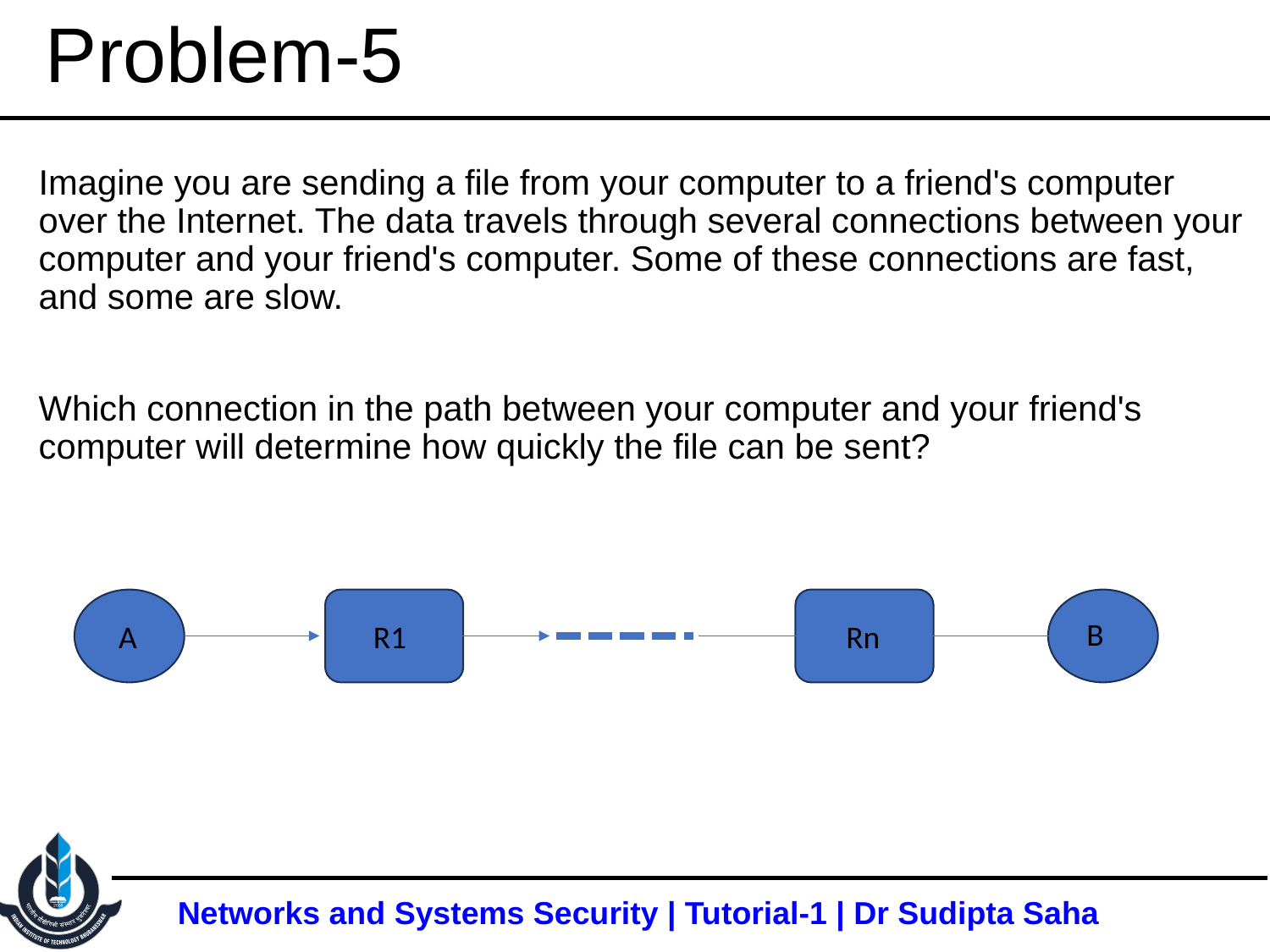

# Problem-5
Imagine you are sending a file from your computer to a friend's computer over the Internet. The data travels through several connections between your computer and your friend's computer. Some of these connections are fast, and some are slow.

Which connection in the path between your computer and your friend's computer will determine how quickly the file can be sent?

B
A
R1
Rn